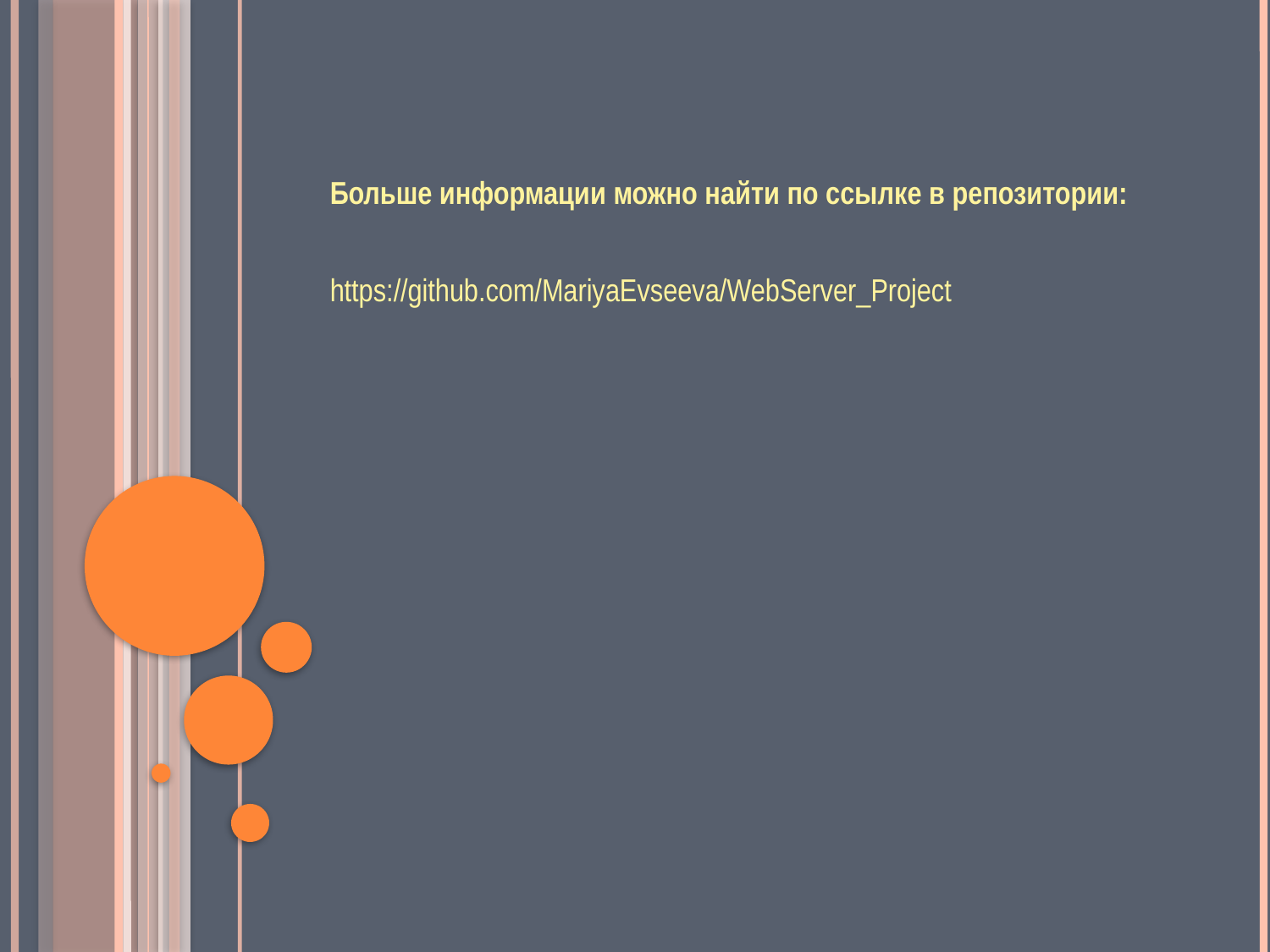

#
Больше информации можно найти по ссылке в репозитории:

https://github.com/MariyaEvseeva/WebServer_Project